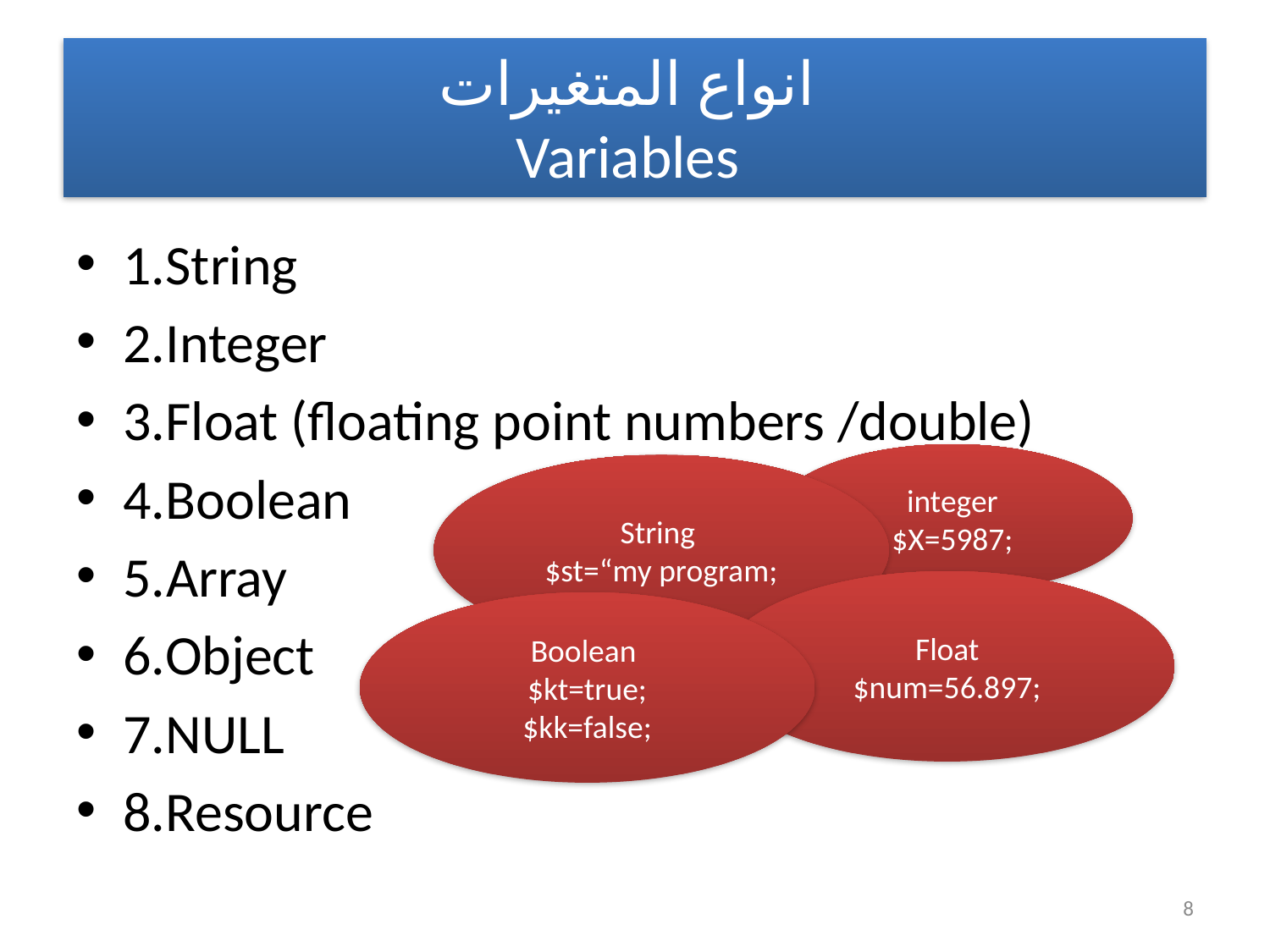

# انواع المتغيرات Variables
1.String
2.Integer
3.Float (floating point numbers /double)
4.Boolean
5.Array
6.Object
7.NULL
8.Resource
integer
$X=5987;
String
$st=“my program;
Float
$num=56.897;
Boolean
$kt=true;
$kk=false;
8